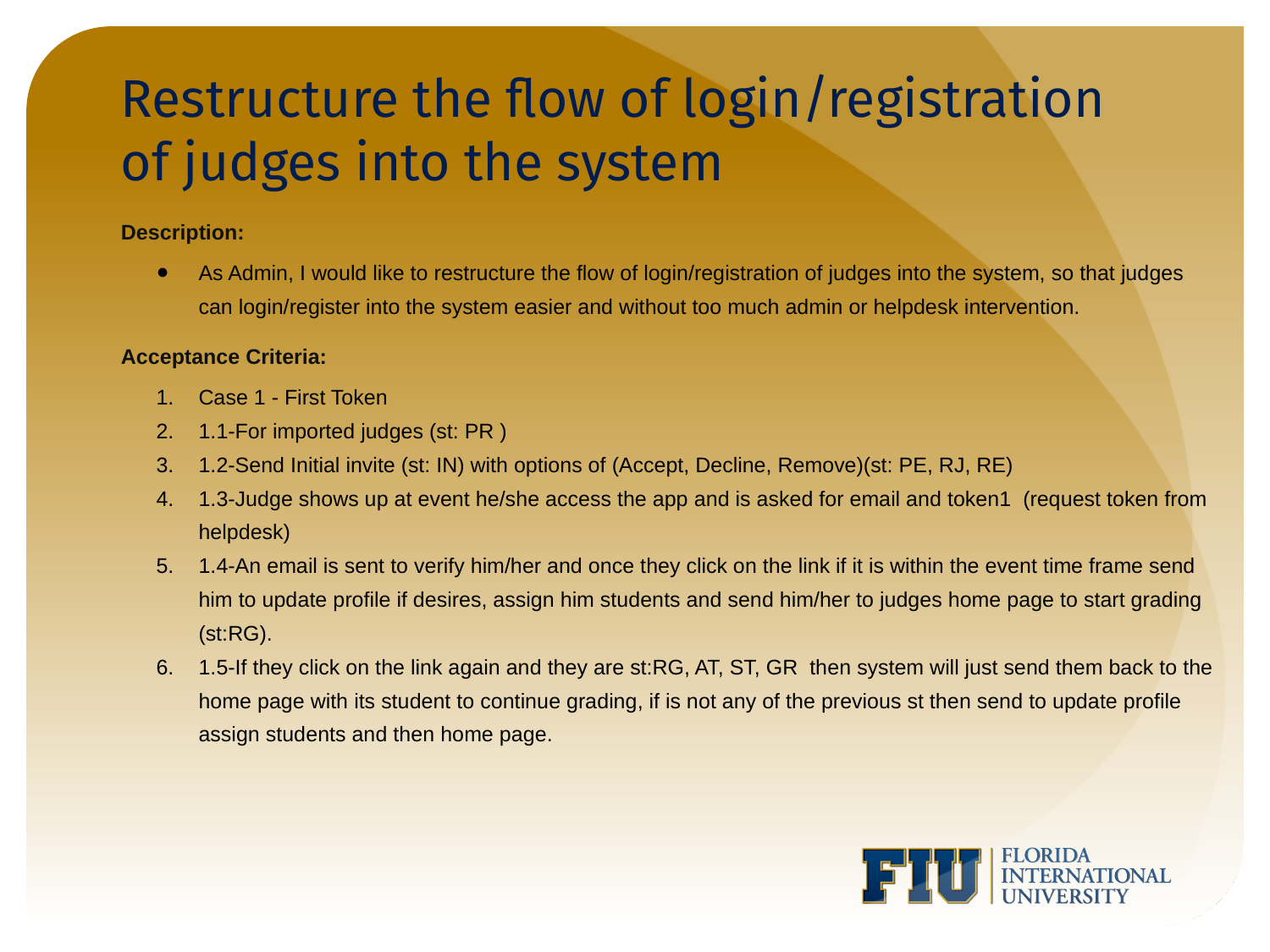

# Restructure the flow of login/registration of judges into the system
Description:
As Admin, I would like to restructure the flow of login/registration of judges into the system, so that judges can login/register into the system easier and without too much admin or helpdesk intervention.
Acceptance Criteria:
Case 1 - First Token
1.1-For imported judges (st: PR )
1.2-Send Initial invite (st: IN) with options of (Accept, Decline, Remove)(st: PE, RJ, RE)
1.3-Judge shows up at event he/she access the app and is asked for email and token1  (request token from helpdesk)
1.4-An email is sent to verify him/her and once they click on the link if it is within the event time frame send him to update profile if desires, assign him students and send him/her to judges home page to start grading (st:RG).
1.5-If they click on the link again and they are st:RG, AT, ST, GR  then system will just send them back to the home page with its student to continue grading, if is not any of the previous st then send to update profile assign students and then home page.